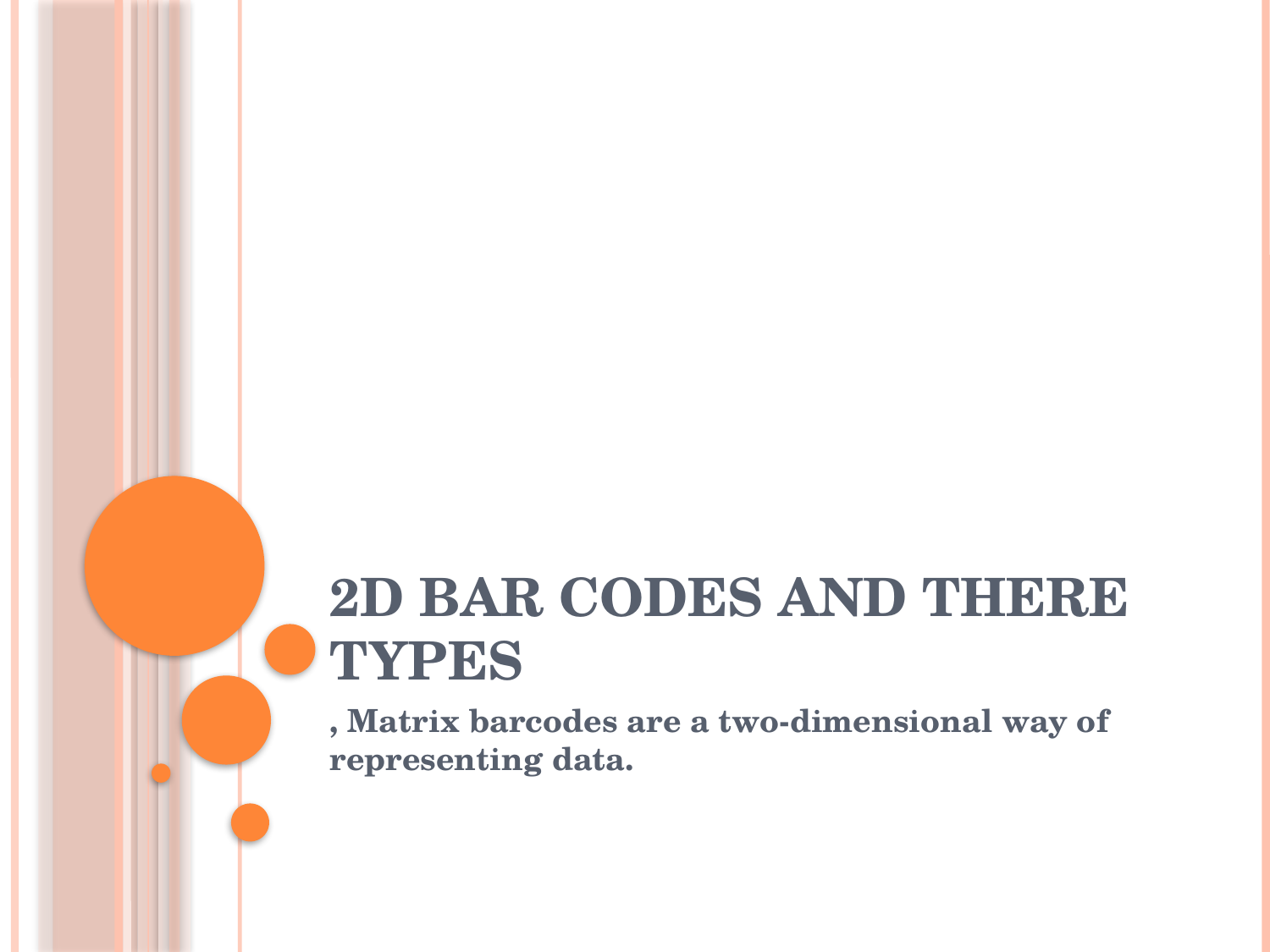

# 2d bar codes and there types
, Matrix barcodes are a two-dimensional way of representing data.